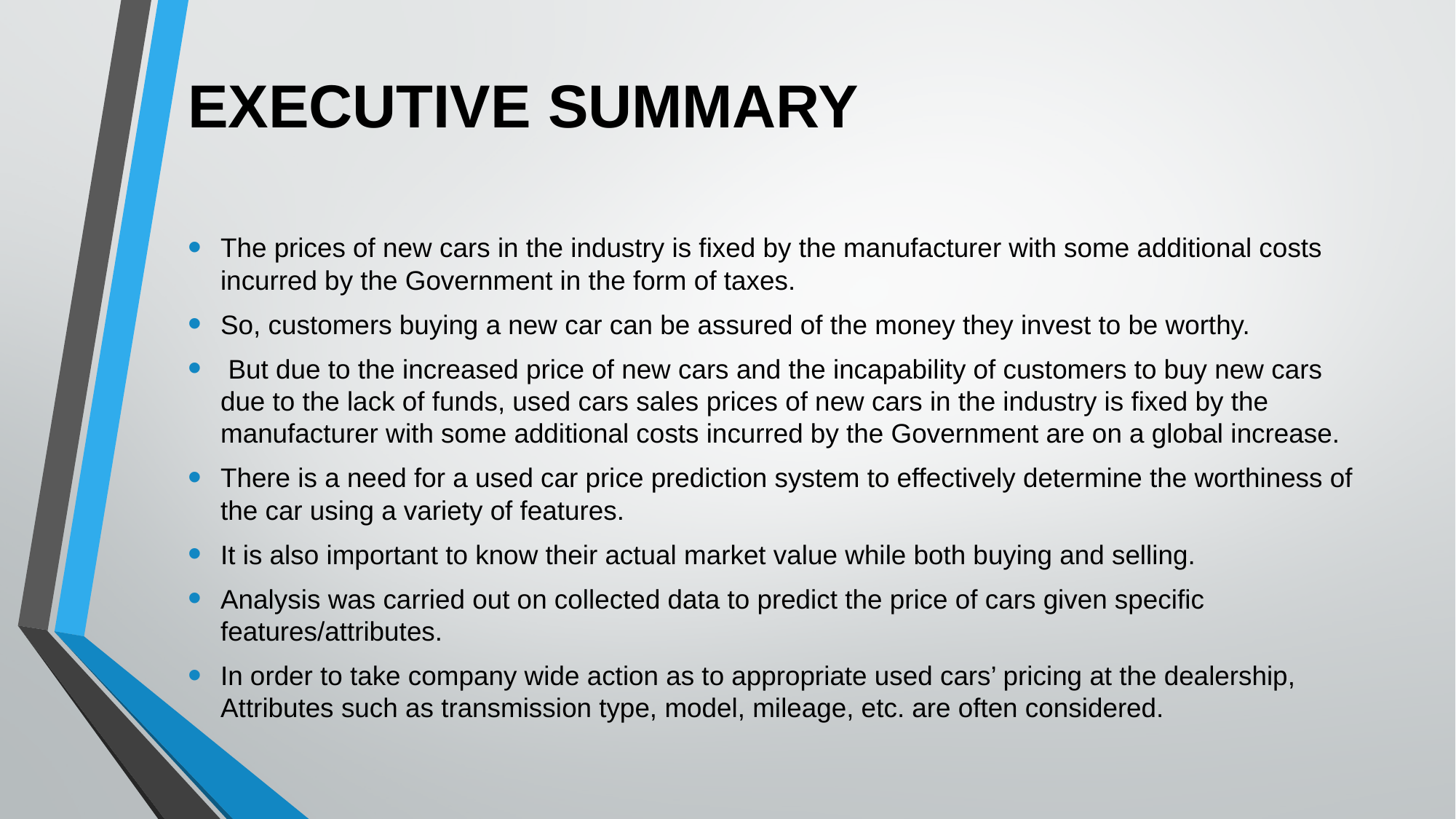

# EXECUTIVE SUMMARY

The prices of new cars in the industry is fixed by the manufacturer with some additional costs incurred by the Government in the form of taxes.
So, customers buying a new car can be assured of the money they invest to be worthy.
 But due to the increased price of new cars and the incapability of customers to buy new cars due to the lack of funds, used cars sales prices of new cars in the industry is fixed by the manufacturer with some additional costs incurred by the Government are on a global increase.
There is a need for a used car price prediction system to effectively determine the worthiness of the car using a variety of features.
It is also important to know their actual market value while both buying and selling.
Analysis was carried out on collected data to predict the price of cars given specific features/attributes.
In order to take company wide action as to appropriate used cars’ pricing at the dealership, Attributes such as transmission type, model, mileage, etc. are often considered.